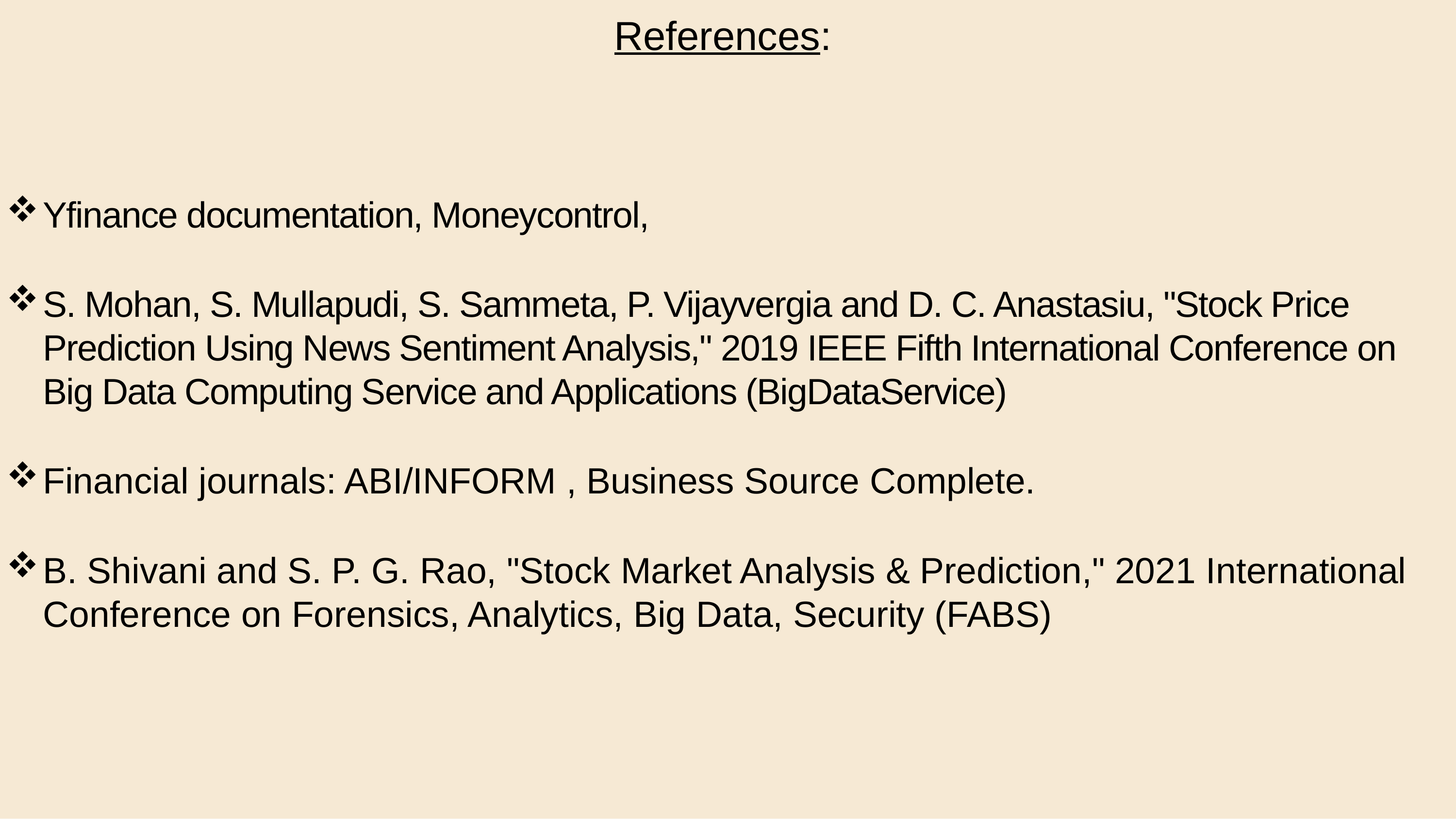

References:

Yfinance documentation, Moneycontrol,

S. Mohan, S. Mullapudi, S. Sammeta, P. Vijayvergia and D. C. Anastasiu, "Stock Price Prediction Using News Sentiment Analysis," 2019 IEEE Fifth International Conference on Big Data Computing Service and Applications (BigDataService)

Financial journals: ABI/INFORM , Business Source Complete.

B. Shivani and S. P. G. Rao, "Stock Market Analysis & Prediction," 2021 International Conference on Forensics, Analytics, Big Data, Security (FABS)